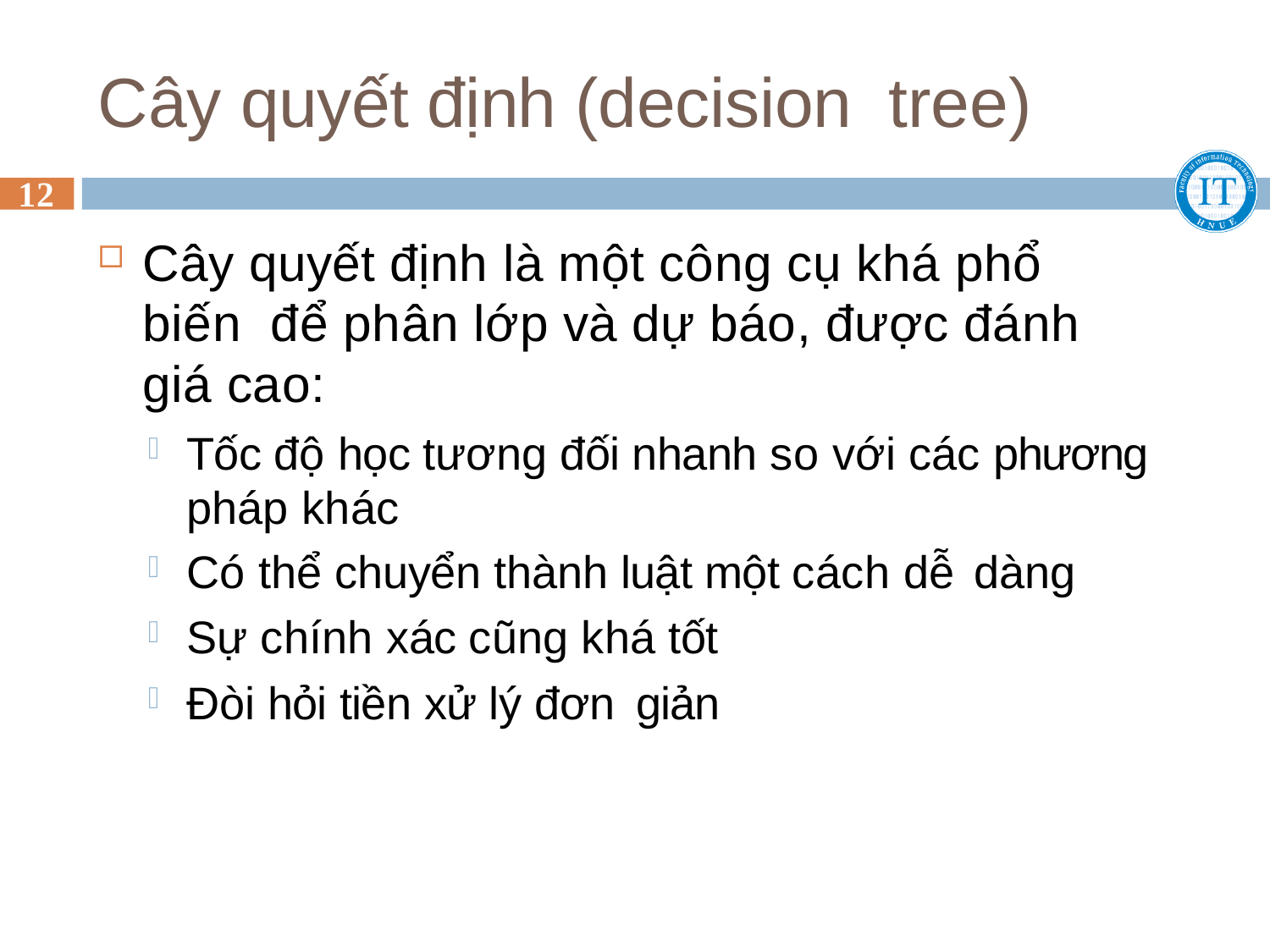

# Cây quyết định (decision tree)
12
Cây quyết định là một công cụ khá phổ biến  để phân lớp và dự báo, được đánh giá cao:
Tốc độ học tương đối nhanh so với các phương  pháp khác
Có thể chuyển thành luật một cách dễ dàng
Sự chính xác cũng khá tốt
Đòi hỏi tiền xử lý đơn giản